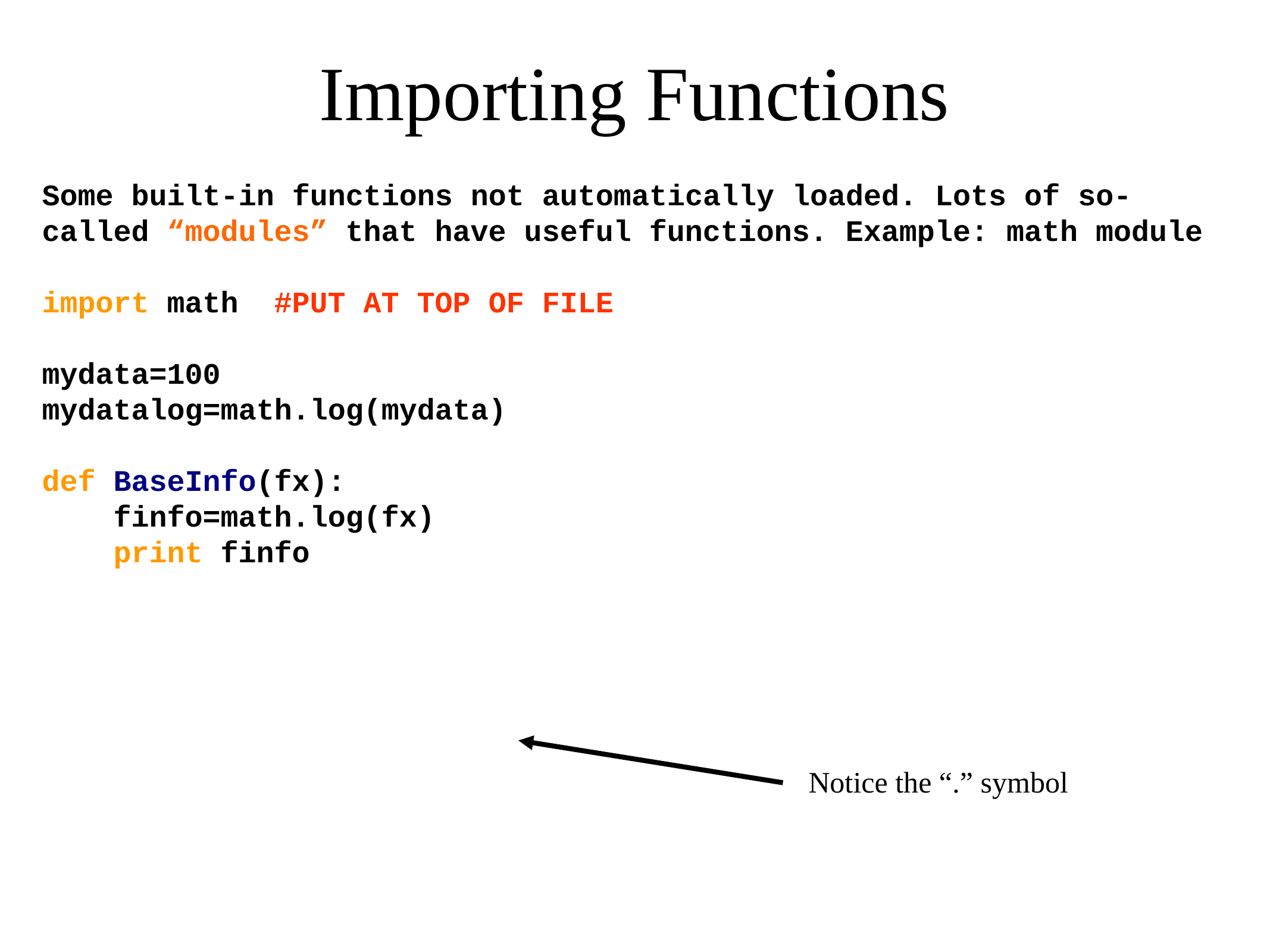

Importing Functions
Some built-in functions not automatically loaded. Lots of so-called “modules” that have useful functions. Example: math module

import math  #PUT AT TOP OF FILE

mydata=100
mydatalog=math.log(mydata)

def BaseInfo(fx):
    finfo=math.log(fx)
    print finfo

Notice the “.” symbol